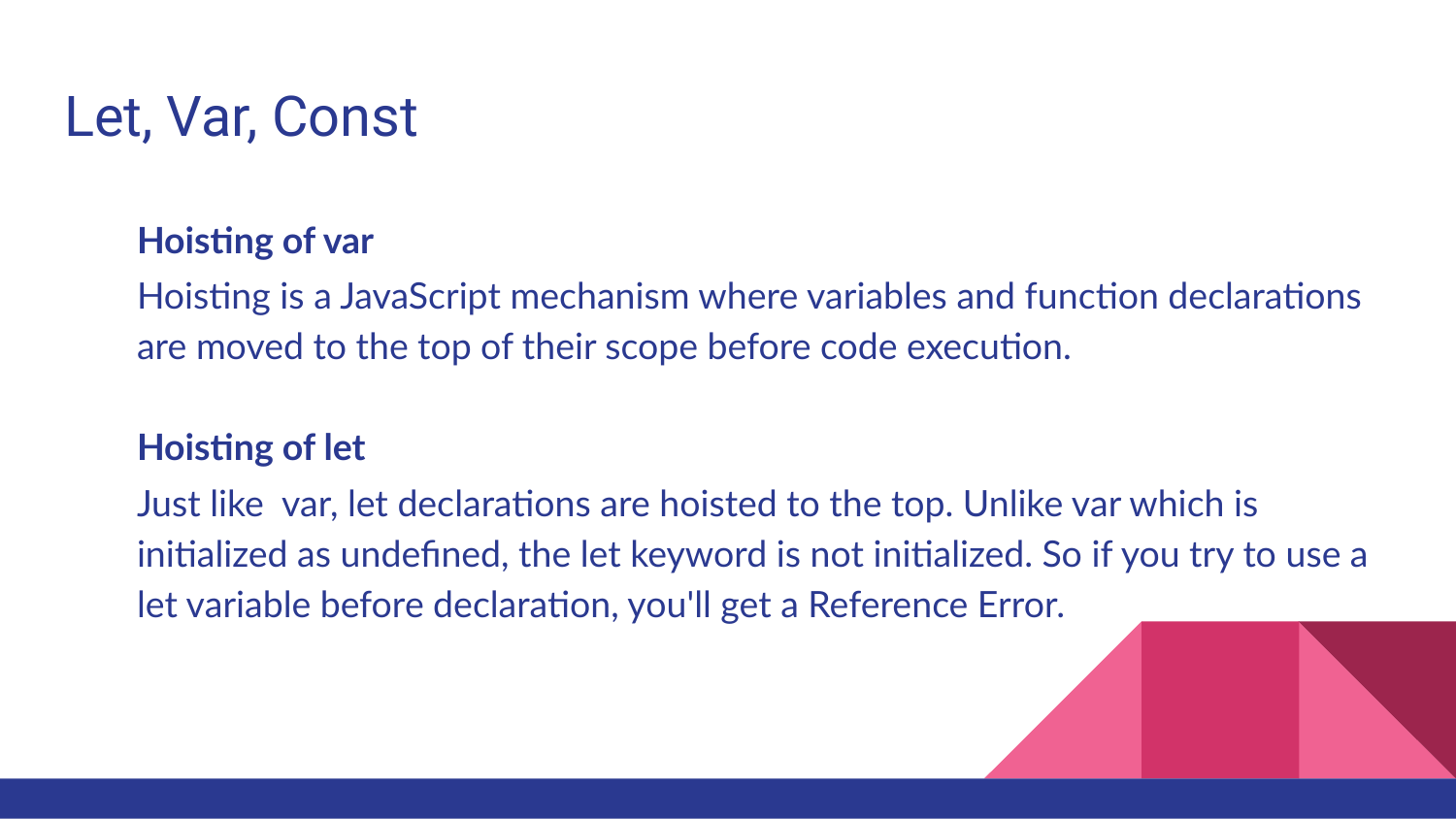

# Let, Var, Const
Hoisting of var
Hoisting is a JavaScript mechanism where variables and function declarations are moved to the top of their scope before code execution.
Hoisting of let
Just like  var, let declarations are hoisted to the top. Unlike var which is initialized as undefined, the let keyword is not initialized. So if you try to use a let variable before declaration, you'll get a Reference Error.